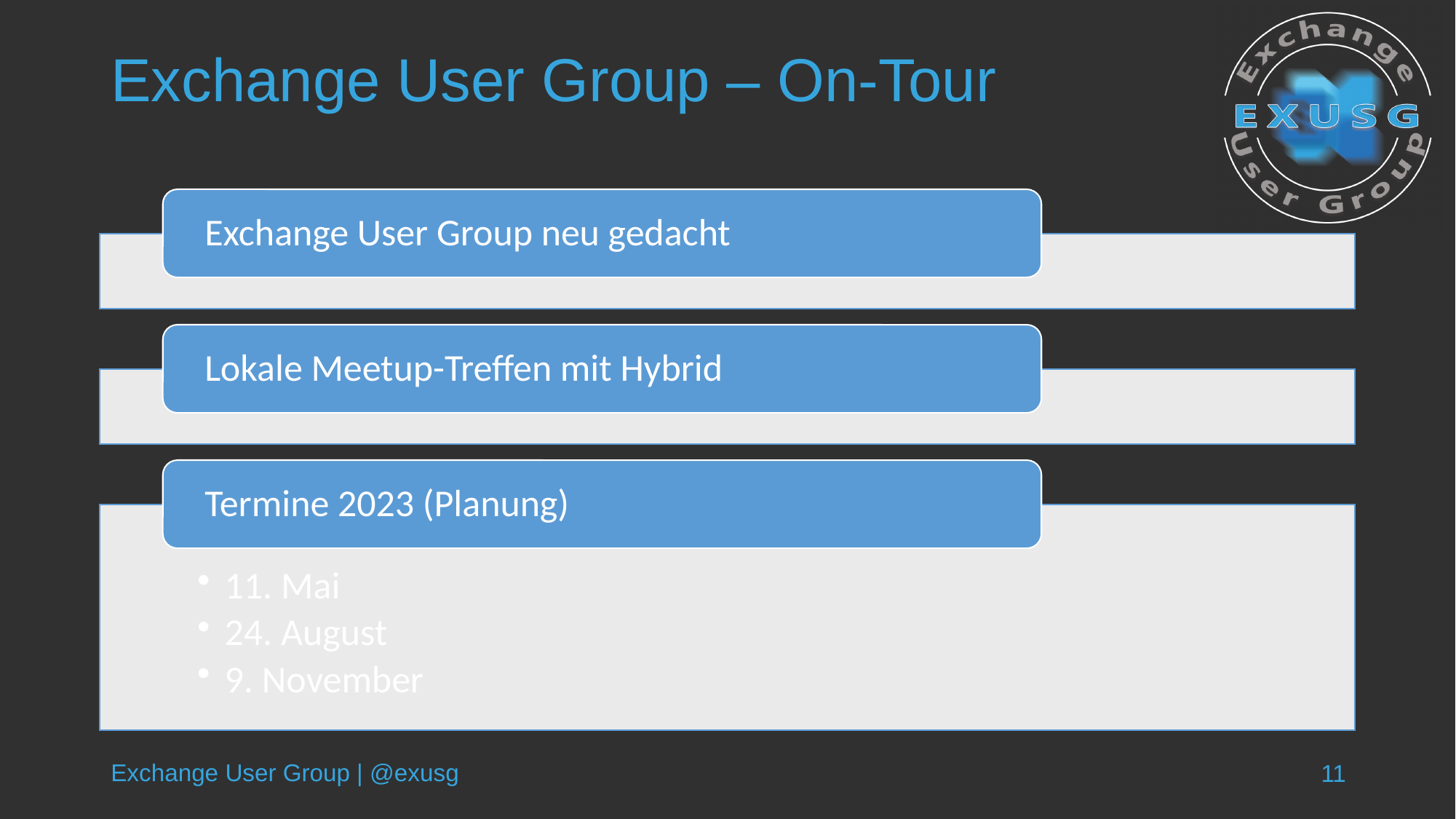

# Exchange User Group – On-Tour

Exchange User Group neu gedacht
Lokale Meetup-Treffen mit Hybrid
11. Mai
24. August
9. November
Termine 2023 (Planung)